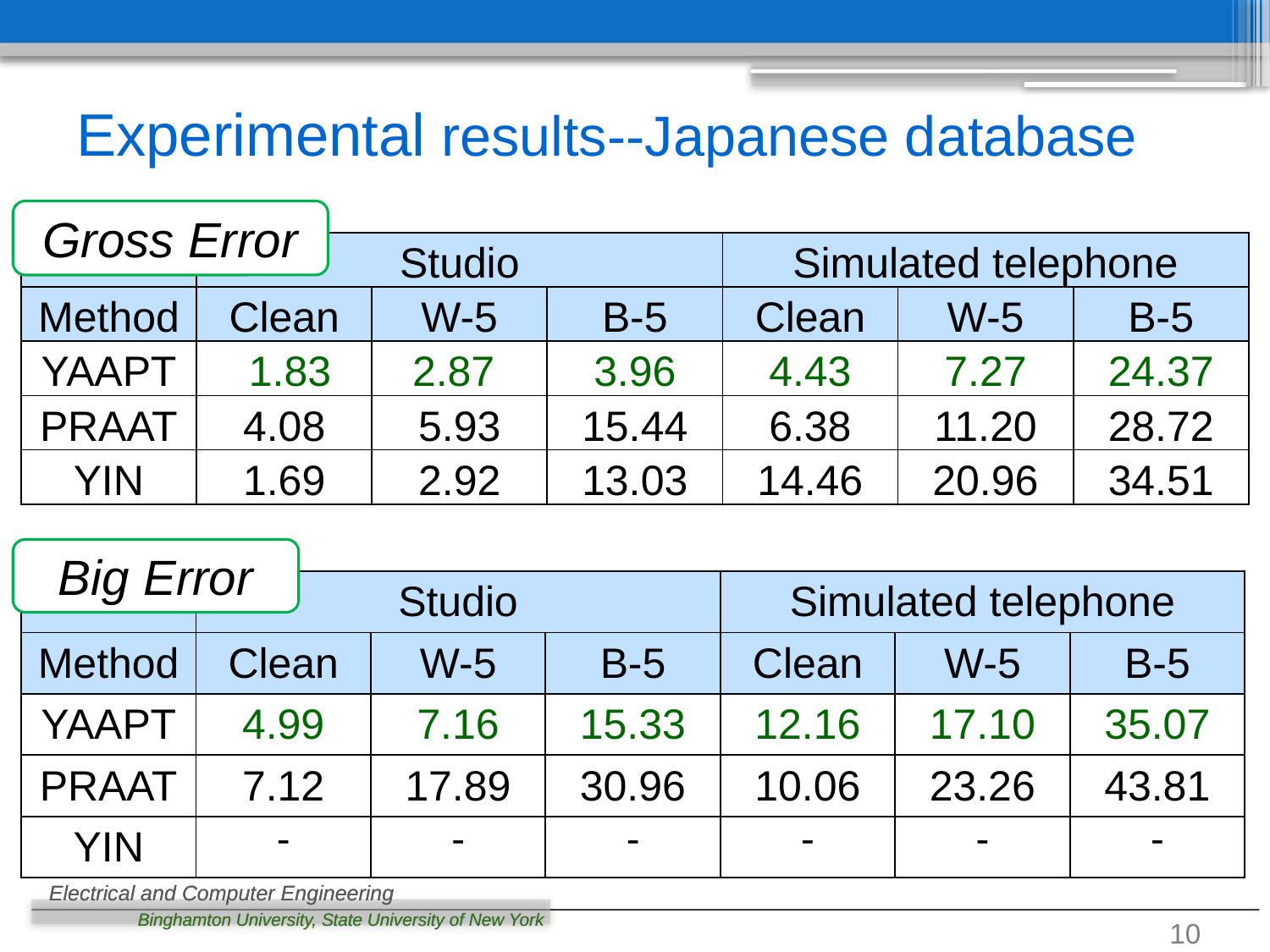

# Experimental results--Japanese database
Gross Error
|  | Studio |  |  | Simulated telephone |  |  |
| --- | --- | --- | --- | --- | --- | --- |
| Method | Clean | W-5 | B-5 | Clean | W-5 | B-5 |
| YAAPT | 1.83 | 2.87 | 3.96 | 4.43 | 7.27 | 24.37 |
| PRAAT | 4.08 | 5.93 | 15.44 | 6.38 | 11.20 | 28.72 |
| YIN | 1.69 | 2.92 | 13.03 | 14.46 | 20.96 | 34.51 |
Big Error
|  | Studio |  |  | Simulated telephone |  |  |
| --- | --- | --- | --- | --- | --- | --- |
| Method | Clean | W-5 | B-5 | Clean | W-5 | B-5 |
| YAAPT | 4.99 | 7.16 | 15.33 | 12.16 | 17.10 | 35.07 |
| PRAAT | 7.12 | 17.89 | 30.96 | 10.06 | 23.26 | 43.81 |
| YIN | - | - | - | - | - | - |